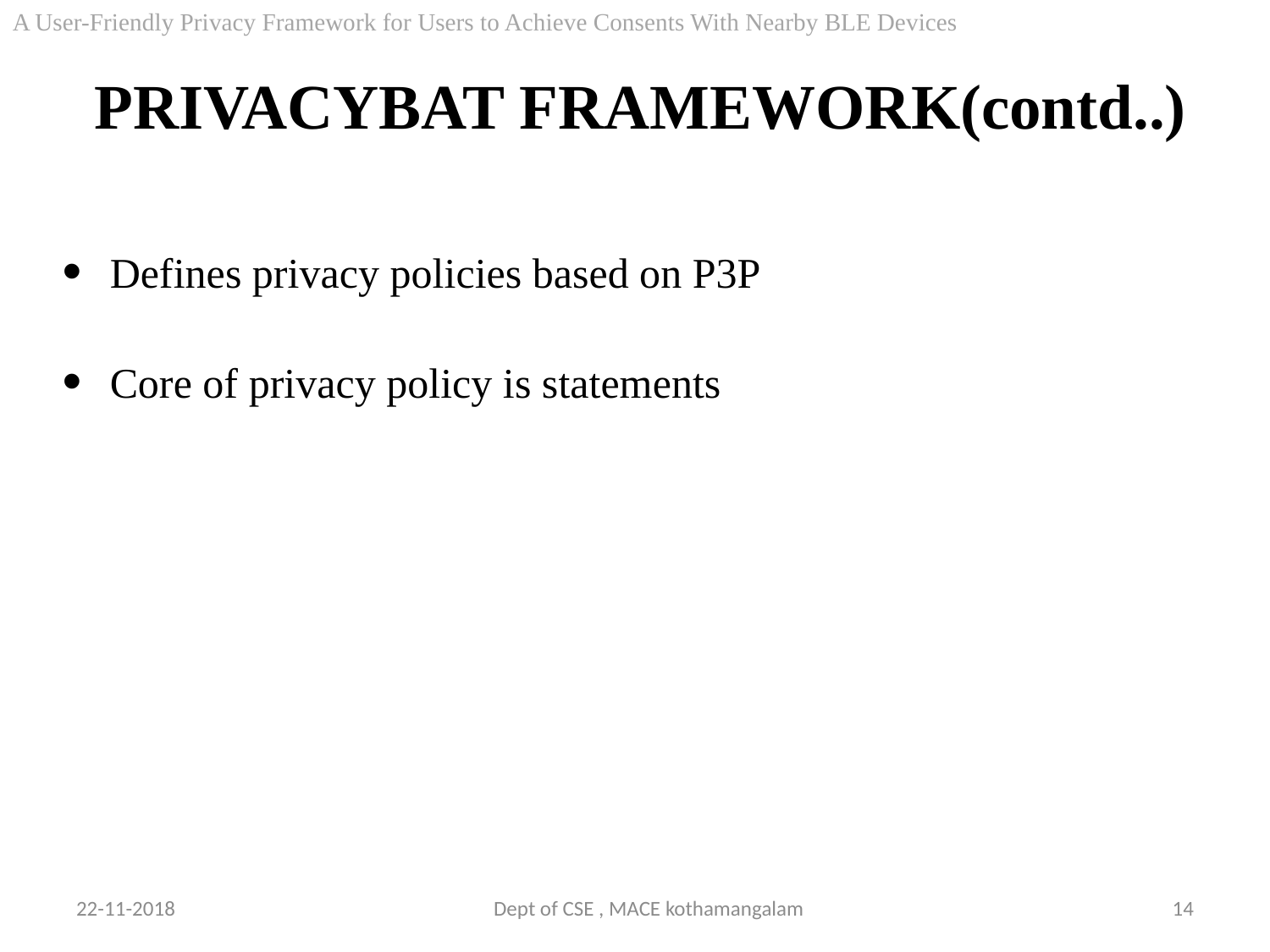

A User-Friendly Privacy Framework for Users to Achieve Consents With Nearby BLE Devices
# PRIVACYBAT FRAMEWORK(contd..)
Defines privacy policies based on P3P
Core of privacy policy is statements
Dept of CSE , MACE kothamangalam
22-11-2018
14